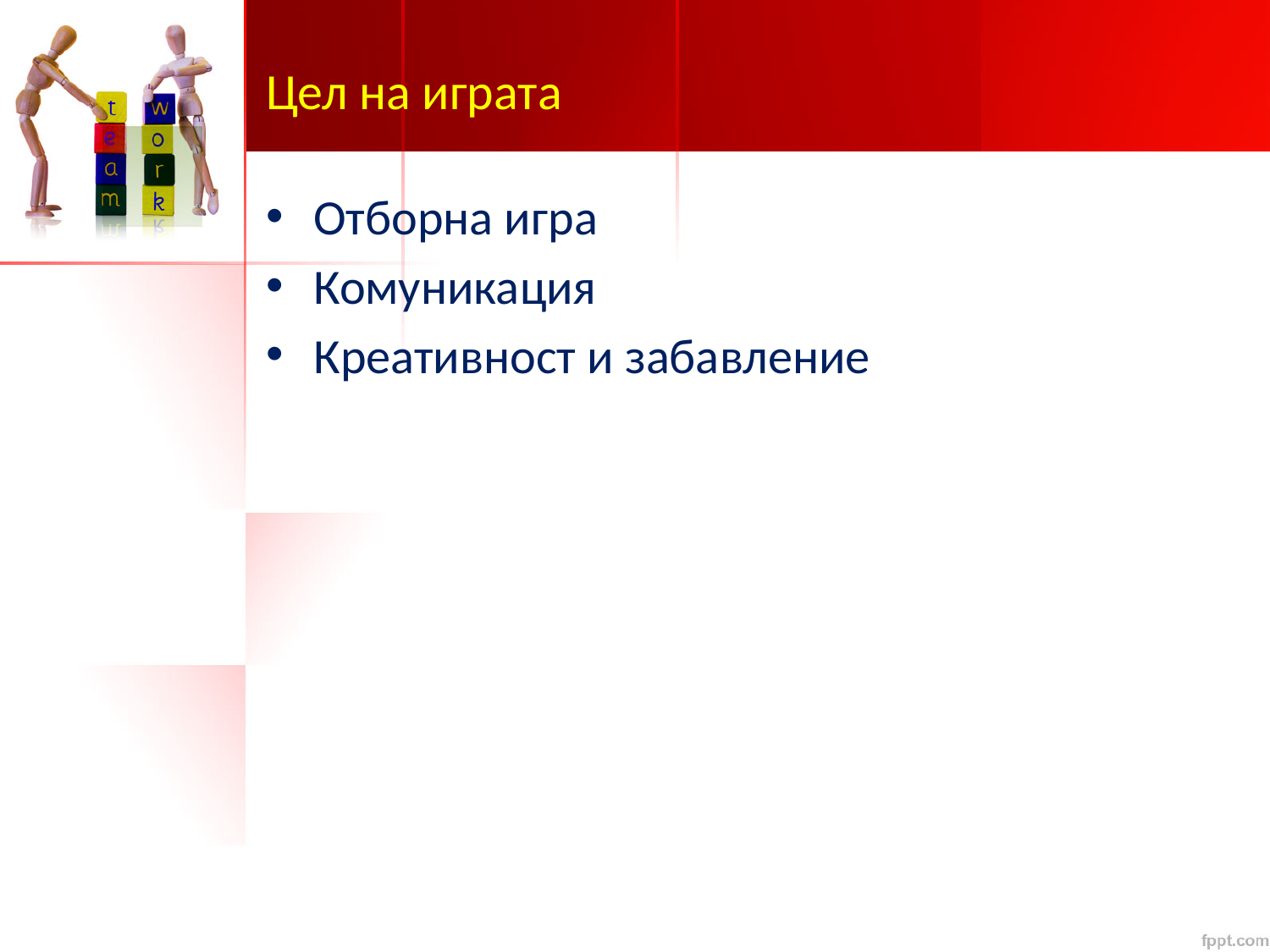

# Цел на играта
Отборна игра
Комуникация
Креативност и забавление